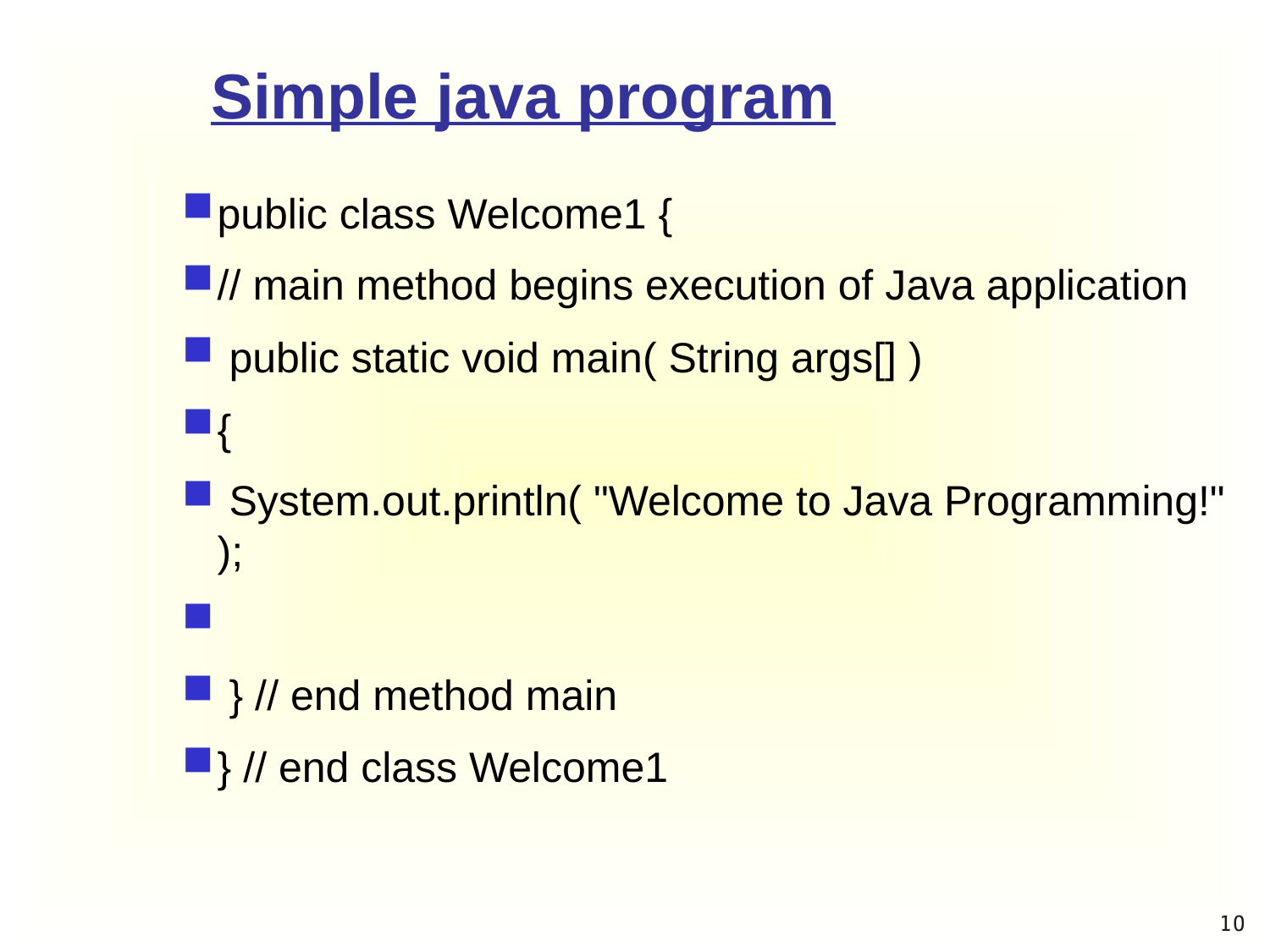

# Simple java program
public class Welcome1 {
// main method begins execution of Java application
 public static void main( String args[] )
{
 System.out.println( "Welcome to Java Programming!" );

 } // end method main
} // end class Welcome1

10